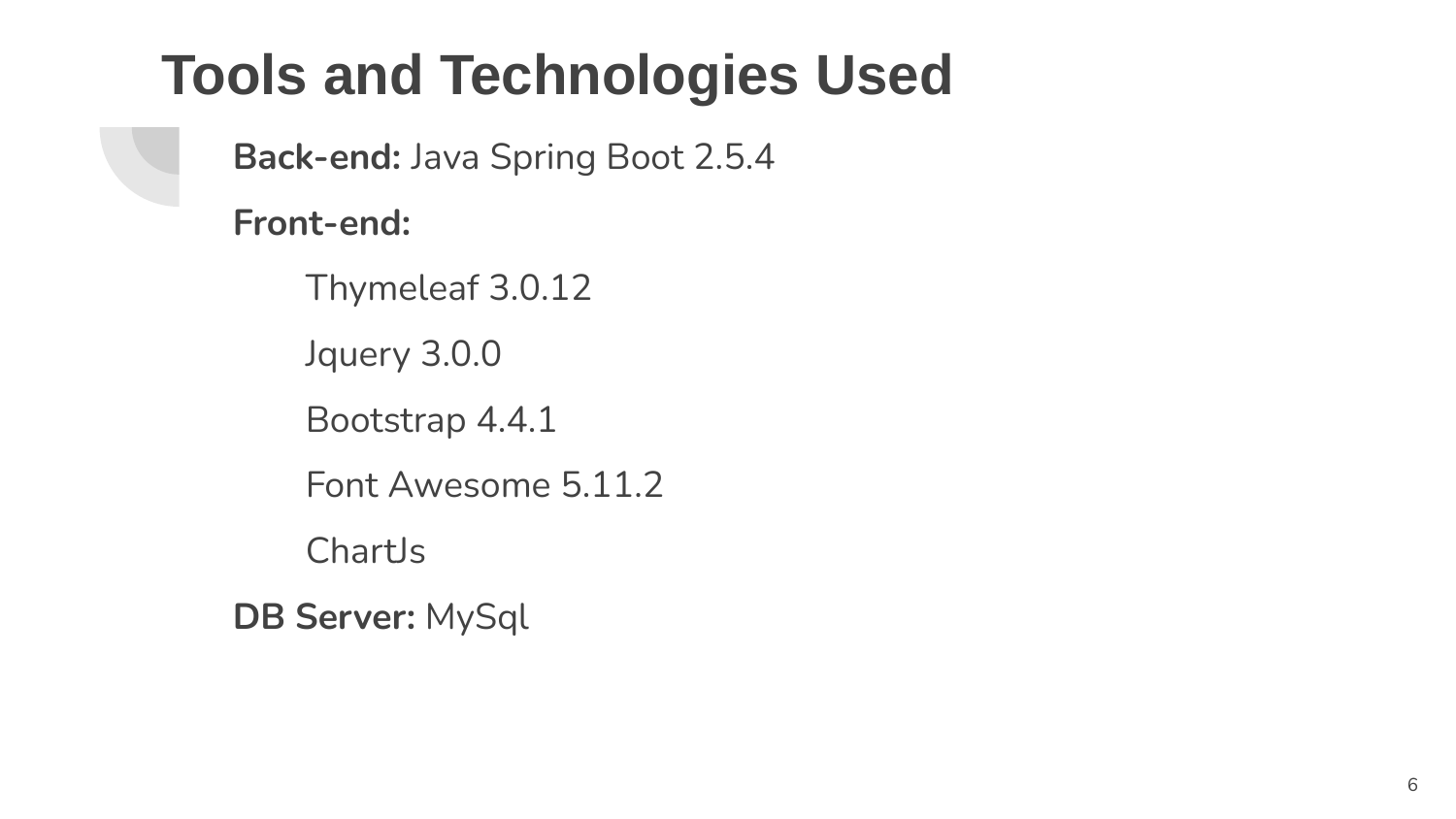

# Tools and Technologies Used
Back-end: Java Spring Boot 2.5.4
Front-end:
Thymeleaf 3.0.12
Jquery 3.0.0
Bootstrap 4.4.1
Font Awesome 5.11.2
ChartJs
DB Server: MySql

6